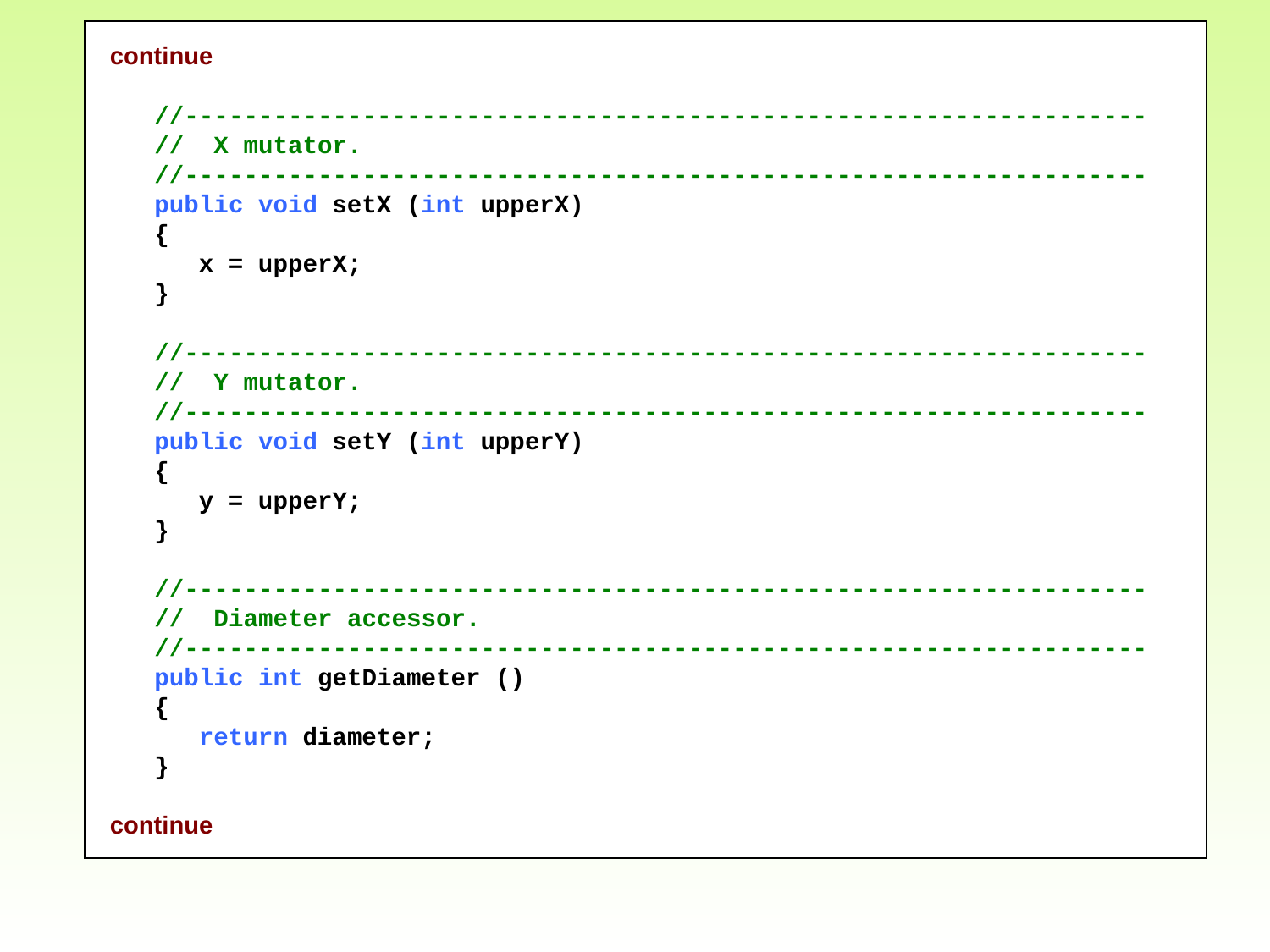

continue

   //-----------------------------------------------------------------
   //  X mutator.
   //-----------------------------------------------------------------
   public void setX (int upperX)
   {
      x = upperX;
   }

   //-----------------------------------------------------------------
   //  Y mutator.
   //-----------------------------------------------------------------
   public void setY (int upperY)
   {
      y = upperY;
   }

   //-----------------------------------------------------------------
   //  Diameter accessor.
   //-----------------------------------------------------------------
   public int getDiameter ()
   {
      return diameter;
   }

continue